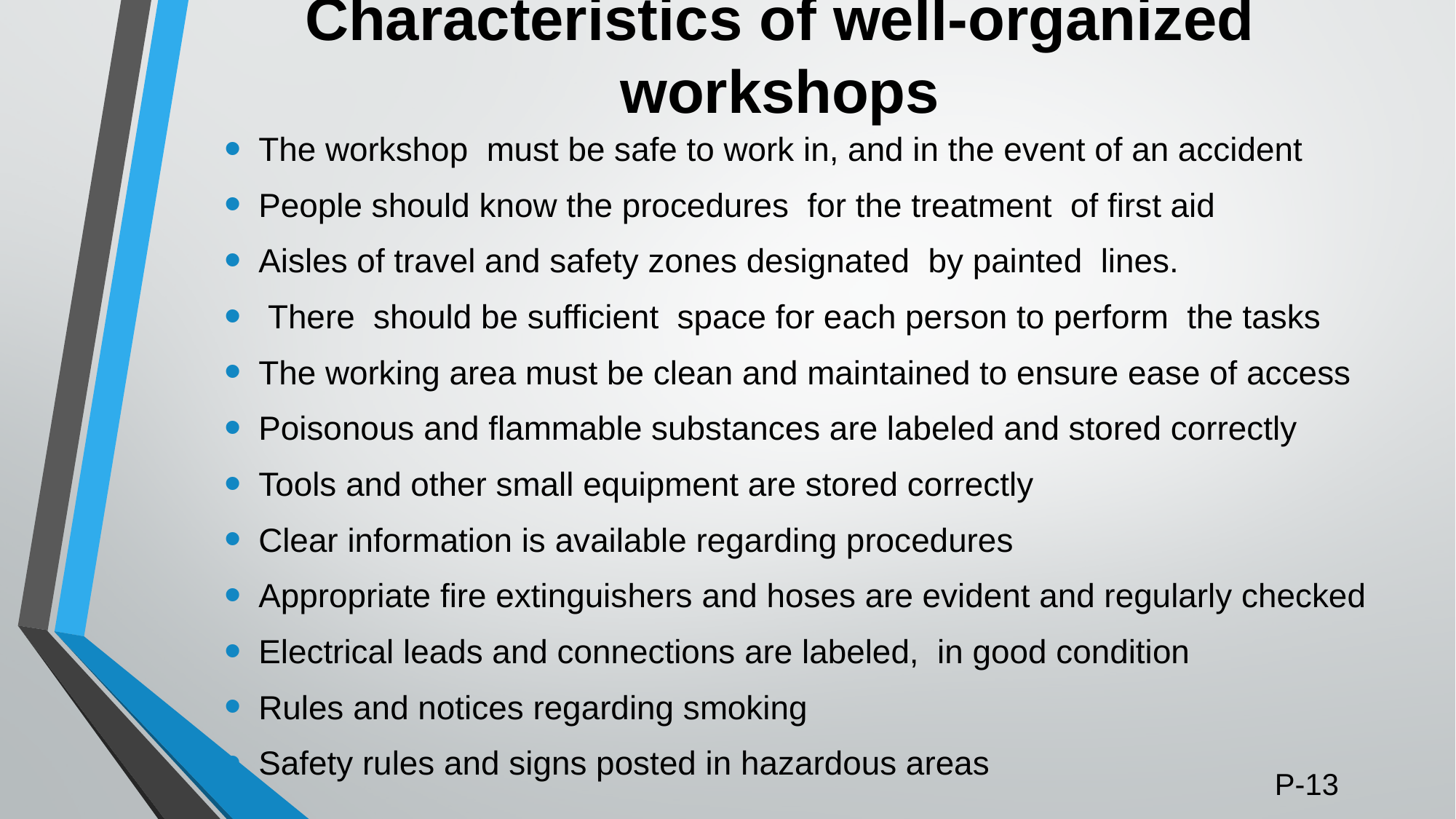

# Characteristics of well-organized workshops
The workshop  must be safe to work in, and in the event of an accident
People should know the procedures  for the treatment  of first aid
Aisles of travel and safety zones designated  by painted  lines.
 There  should be sufficient  space for each person to perform  the tasks
The working area must be clean and maintained to ensure ease of access
Poisonous and flammable substances are labeled and stored correctly
Tools and other small equipment are stored correctly
Clear information is available regarding procedures
Appropriate fire extinguishers and hoses are evident and regularly checked
Electrical leads and connections are labeled,  in good condition
Rules and notices regarding smoking
Safety rules and signs posted in hazardous areas
P-13